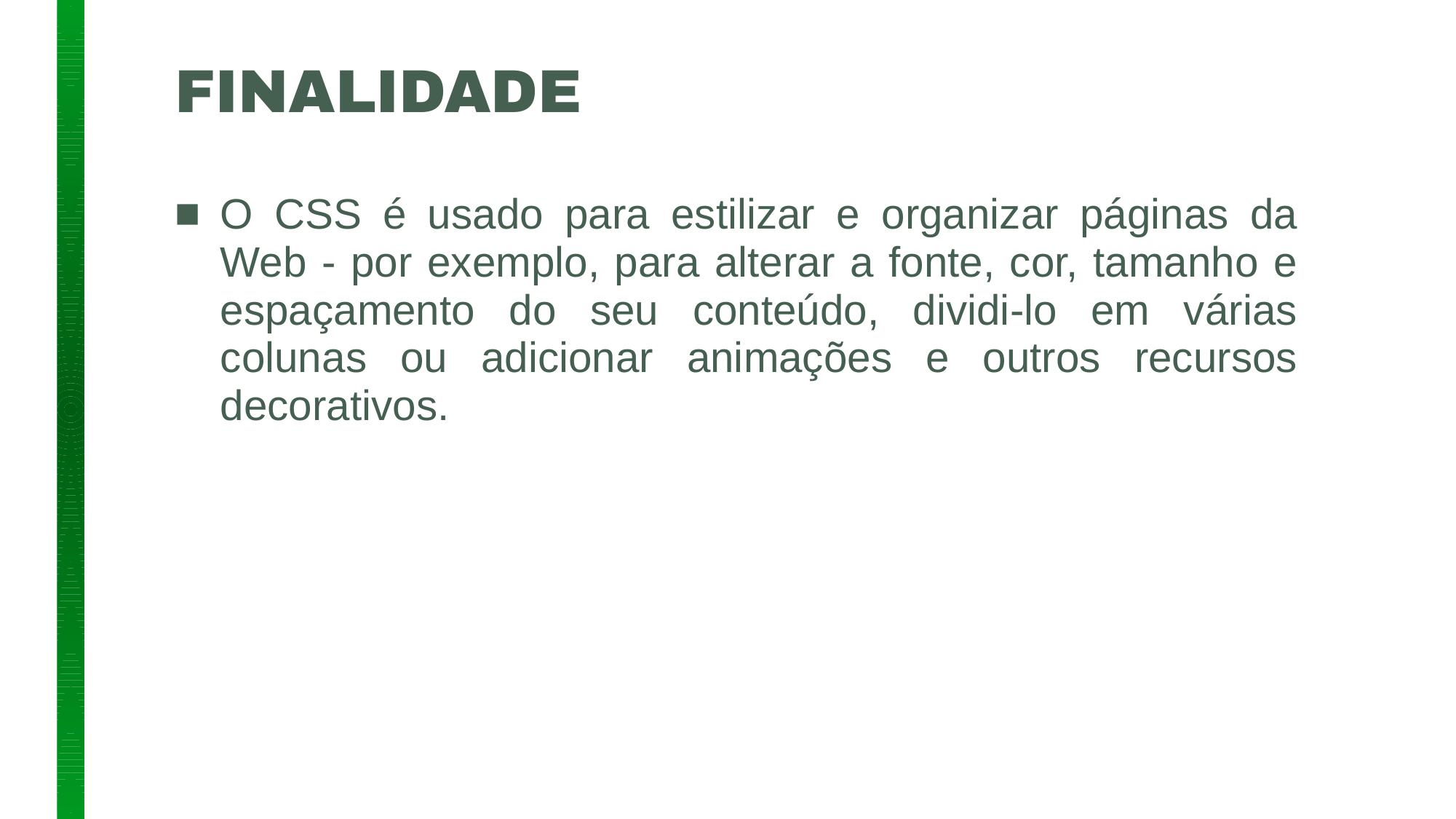

# FINALIDADE
O CSS é usado para estilizar e organizar páginas da Web - por exemplo, para alterar a fonte, cor, tamanho e espaçamento do seu conteúdo, dividi-lo em várias colunas ou adicionar animações e outros recursos decorativos.